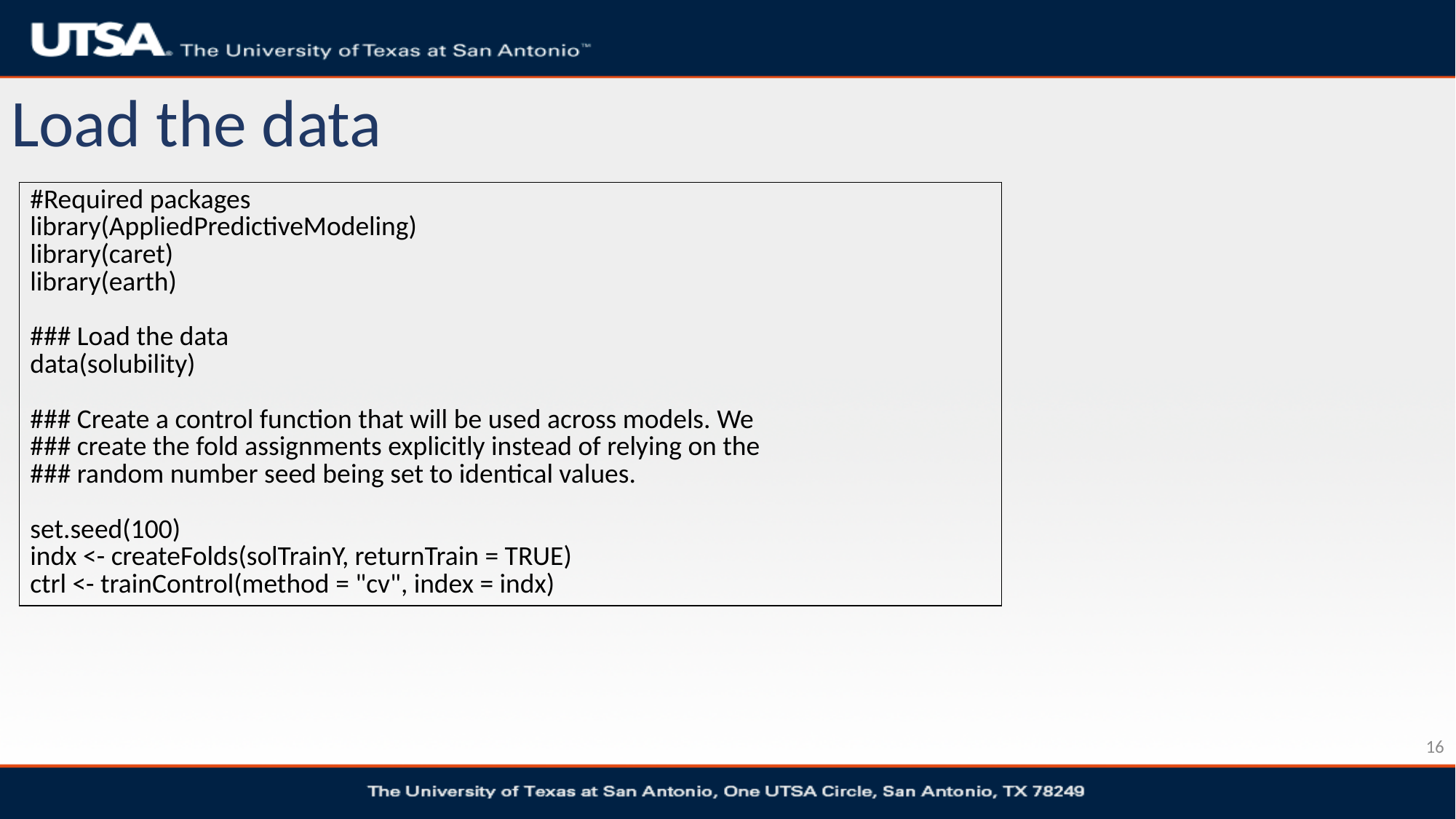

# Load the data
| #Required packages library(AppliedPredictiveModeling) library(caret) library(earth) ### Load the data data(solubility) ### Create a control function that will be used across models. We ### create the fold assignments explicitly instead of relying on the ### random number seed being set to identical values. set.seed(100) indx <- createFolds(solTrainY, returnTrain = TRUE) ctrl <- trainControl(method = "cv", index = indx) |
| --- |
16